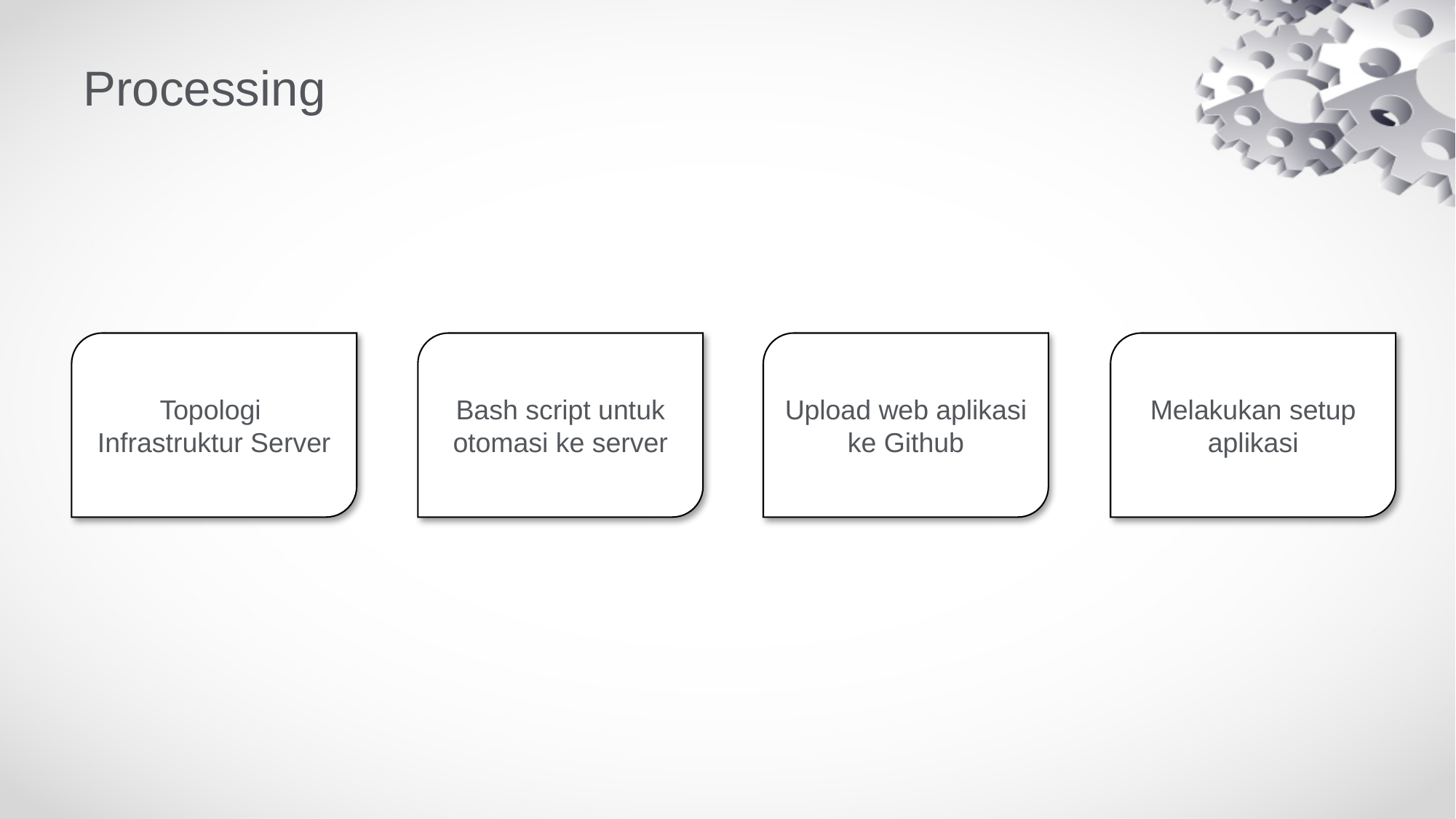

# Processing
Topologi  Infrastruktur Server
Bash script untuk otomasi ke server
Upload web aplikasi ke Github
Melakukan setup aplikasi